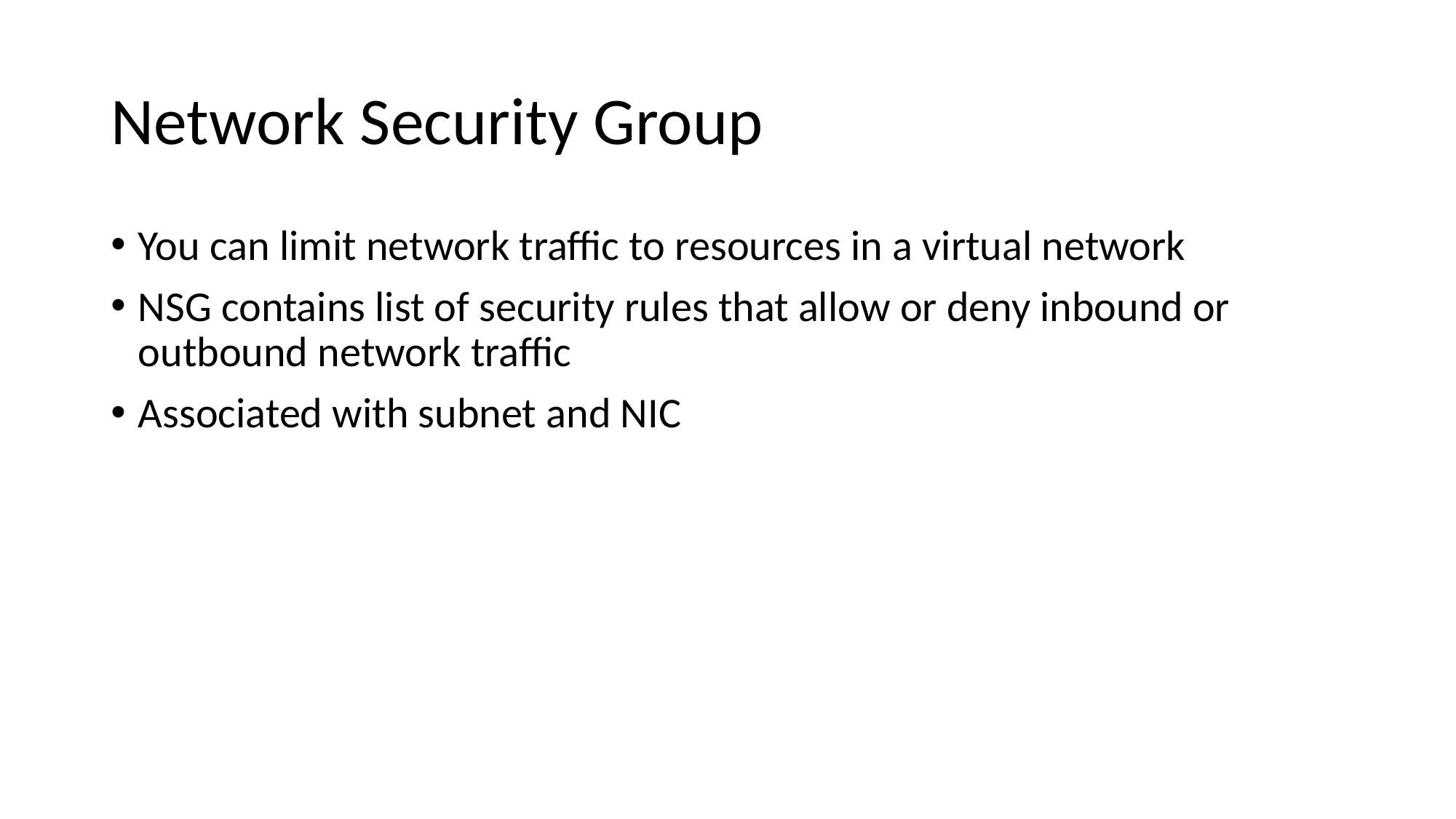

# Network Security Group
You can limit network traffic to resources in a virtual network
NSG contains list of security rules that allow or deny inbound or outbound network traffic
Associated with subnet and NIC